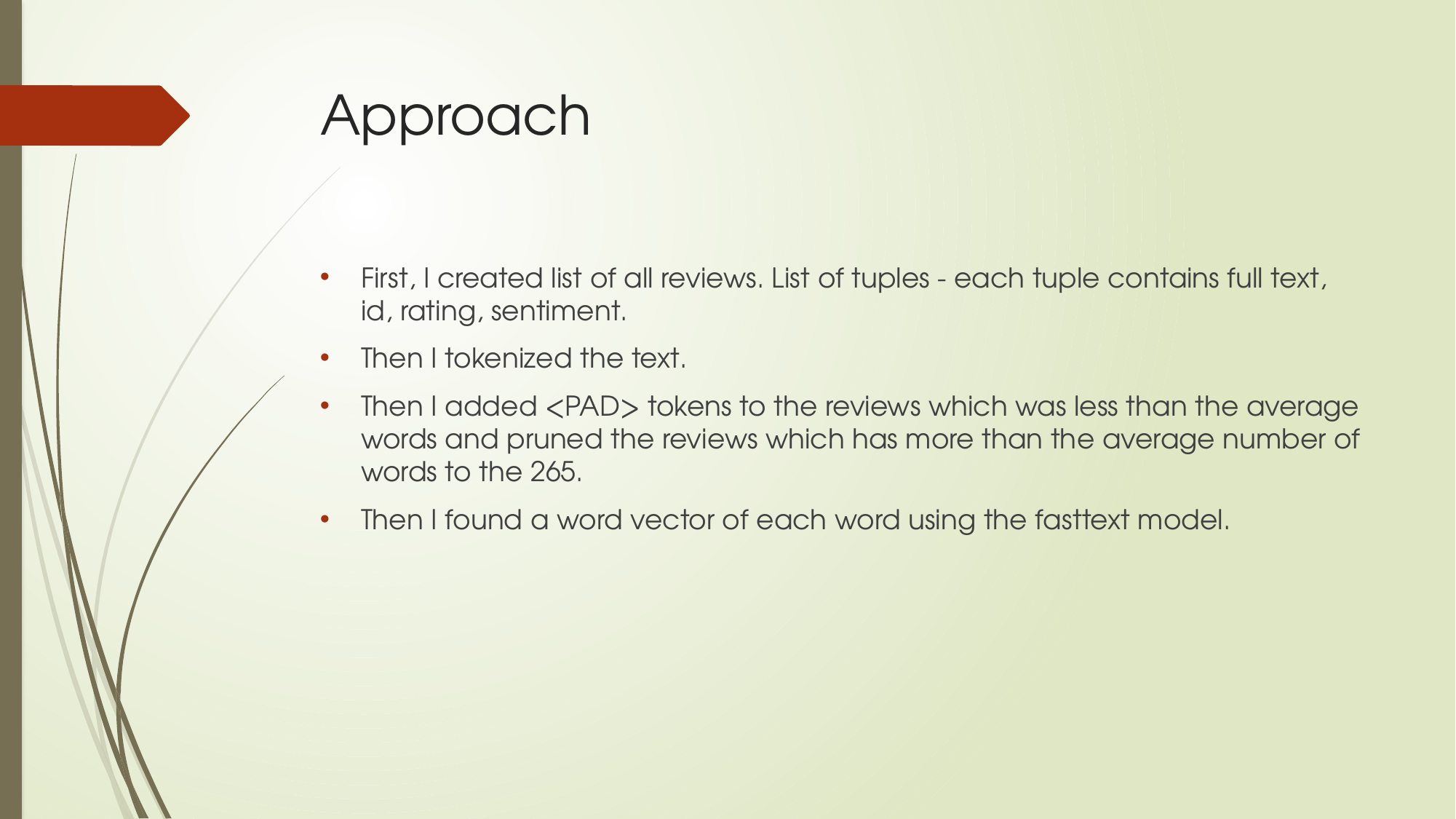

# Approach
First, I created list of all reviews. List of tuples - each tuple contains full text, id, rating, sentiment.
Then I tokenized the text.
Then I added <PAD> tokens to the reviews which was less than the average words and pruned the reviews which has more than the average number of words to the 265.
Then I found a word vector of each word using the fasttext model.